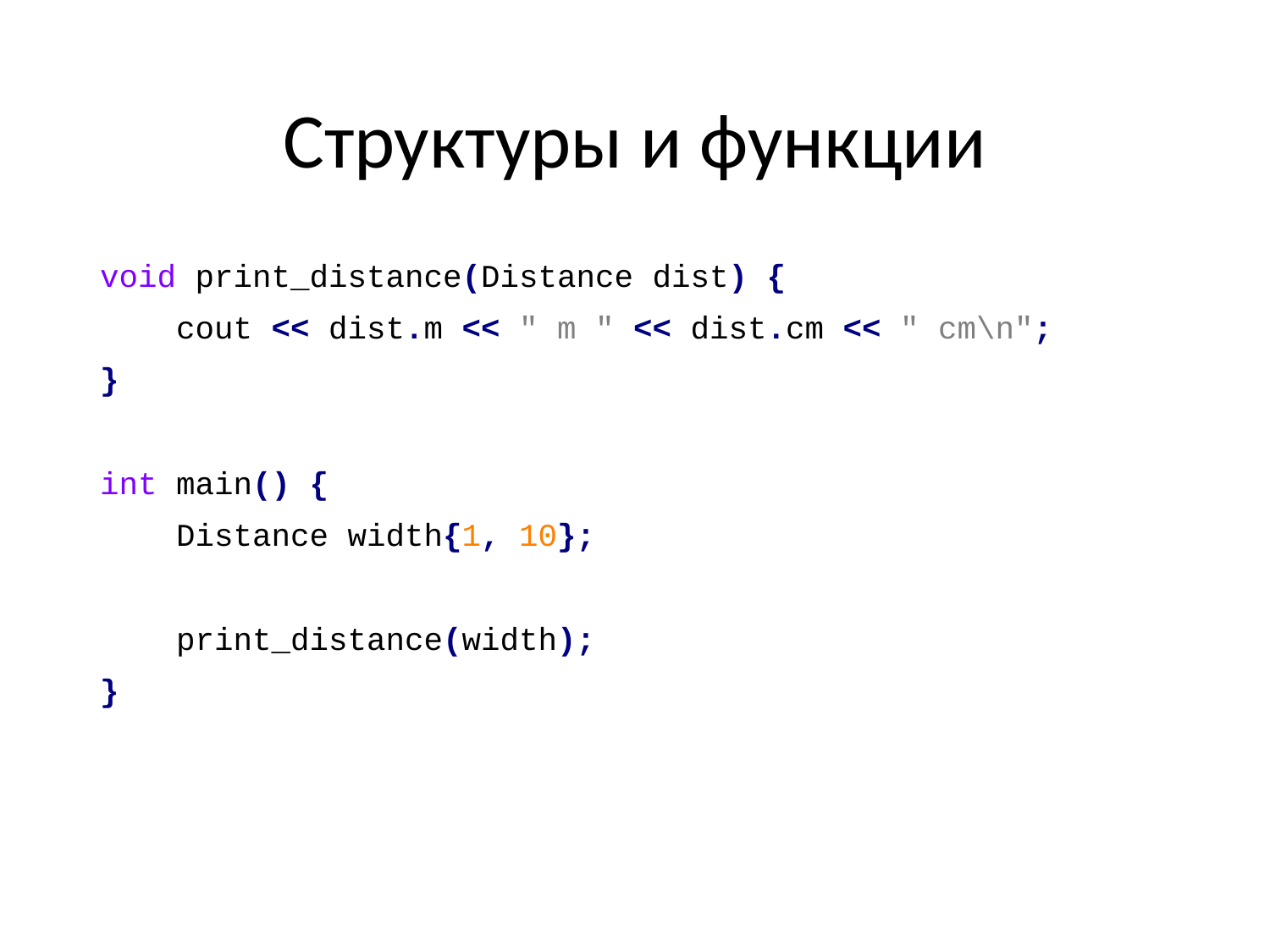

# Структуры и функции
void print_distance(Distance dist) {
    cout << dist.m << " m " << dist.cm << " cm\n";
}

int main() {
    Distance width{1, 10};

    print_distance(width);
}